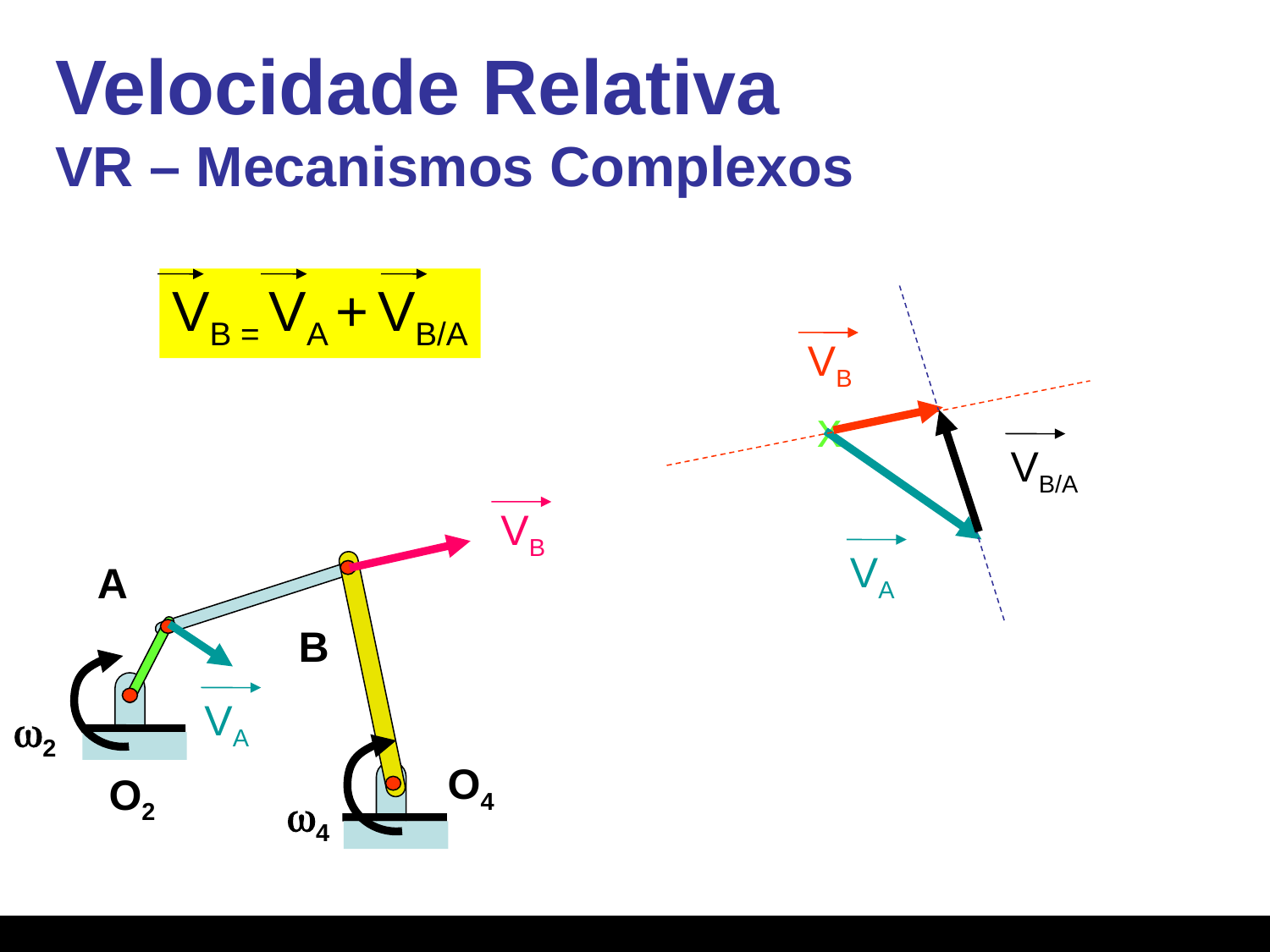

# Velocidade Relativa VR – Mecanismos Complexos
VB = VA + VB/A

VB

x

VB/A

VA

VB

A

B

VA

ω2

ω4
O4
O2